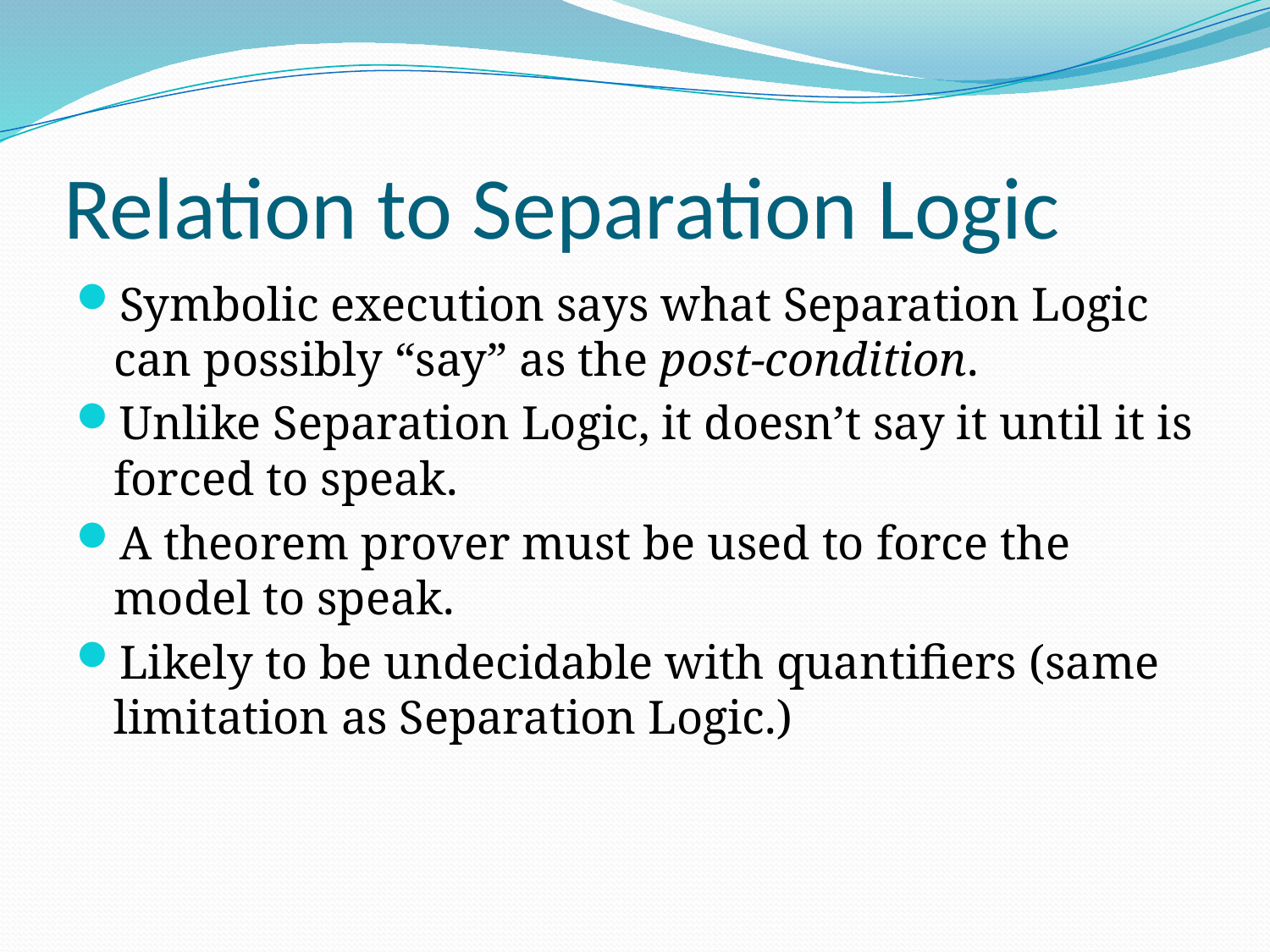

# Relation to Separation Logic
Symbolic execution says what Separation Logic can possibly “say” as the post-condition.
Unlike Separation Logic, it doesn’t say it until it is forced to speak.
A theorem prover must be used to force the model to speak.
Likely to be undecidable with quantifiers (same limitation as Separation Logic.)